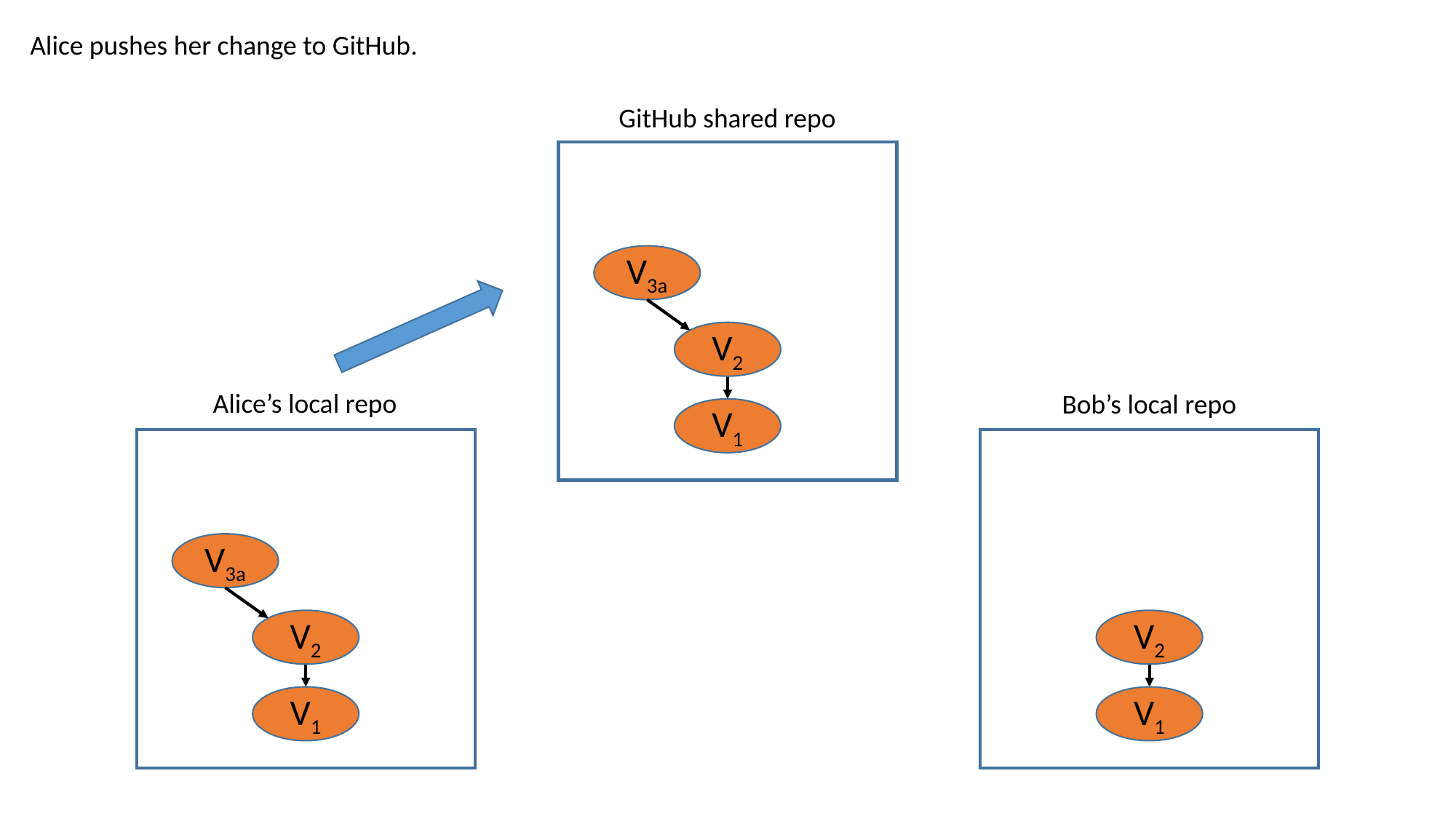

Alice pushes her change to GitHub.
GitHub shared repo

V3a
V2
Alice’s local repo
Bob’s local repo
V1

V3a
V2
V2
V1
V1